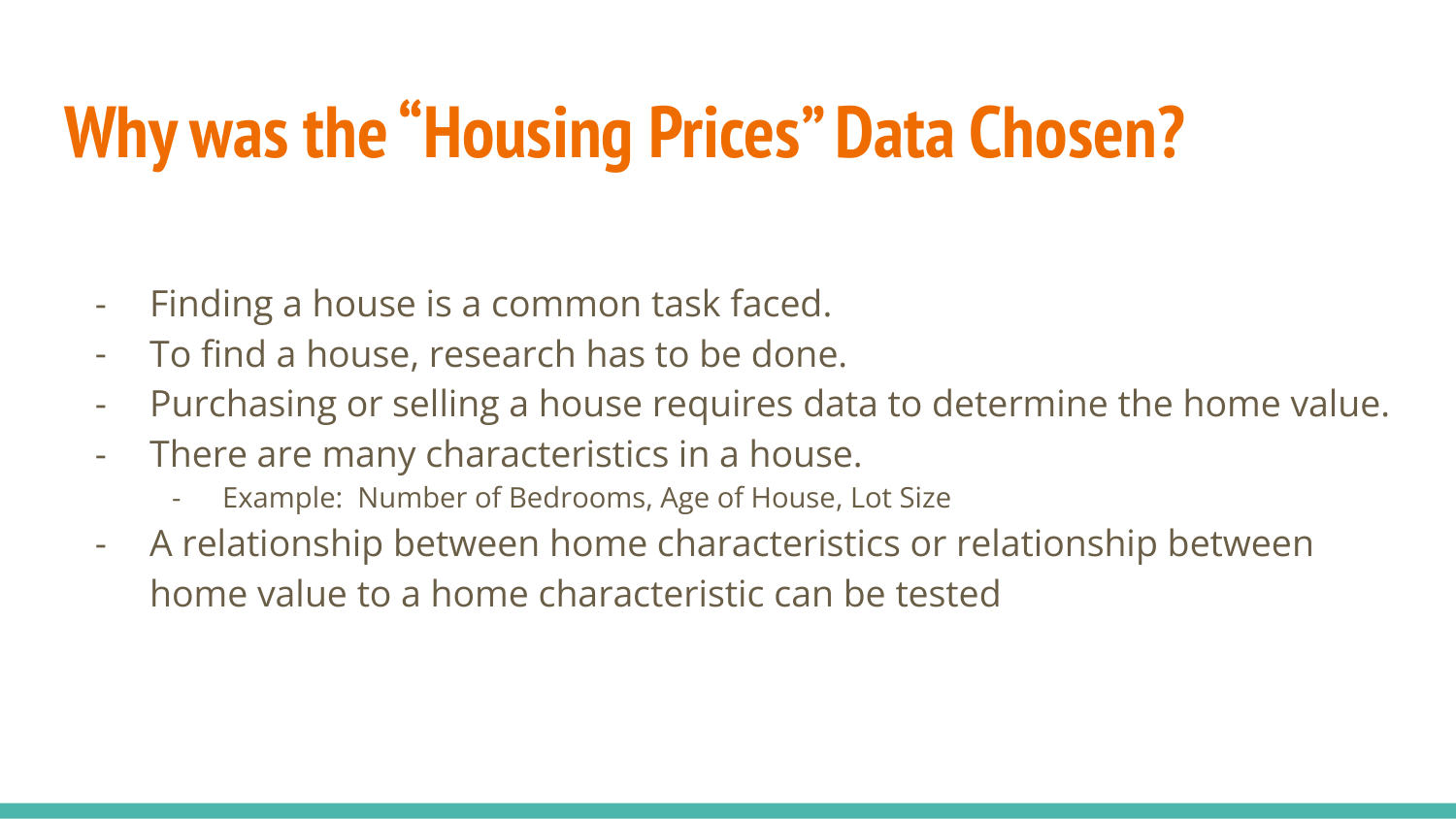

# Why was the “Housing Prices” Data Chosen?

Finding a house is a common task faced.
To find a house, research has to be done.
Purchasing or selling a house requires data to determine the home value.
There are many characteristics in a house.
Example:  Number of Bedrooms, Age of House, Lot Size
A relationship between home characteristics or relationship between home value to a home characteristic can be tested